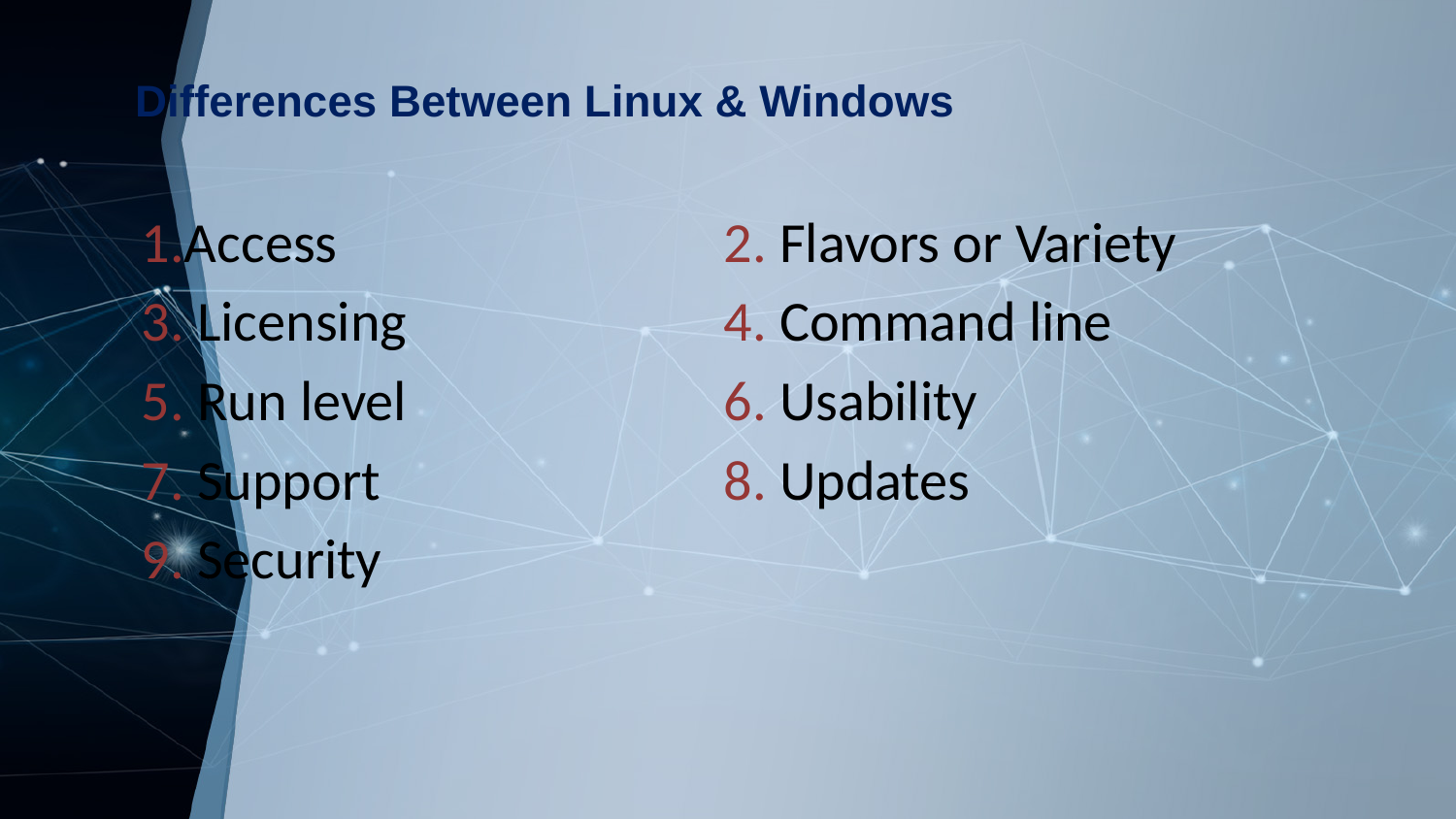

# Differences Between Linux & Windows
1.Access                 		2. Flavors or Variety
3. Licensing			4. Command line
5. Run level			6. Usability
7. Support			8. Updates
9. Security